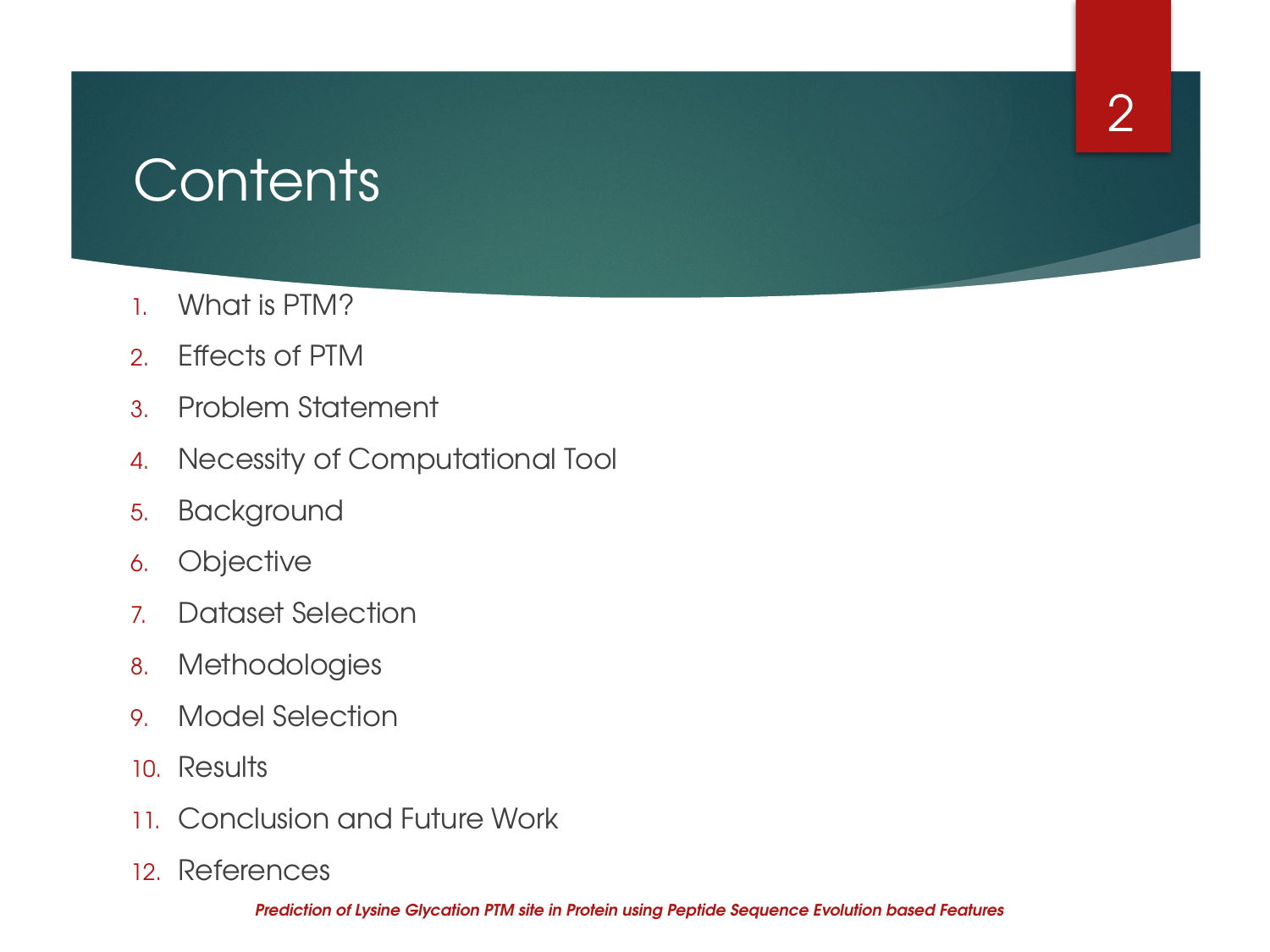

2
# Contents
What is PTM?
Effects of PTM
Problem Statement
Necessity of Computational Tool
Background
Objective
Dataset Selection
Methodologies
Model Selection
Results
Conclusion and Future Work
References
Prediction of Lysine Glycation PTM site in Protein using Peptide Sequence Evolution based Features